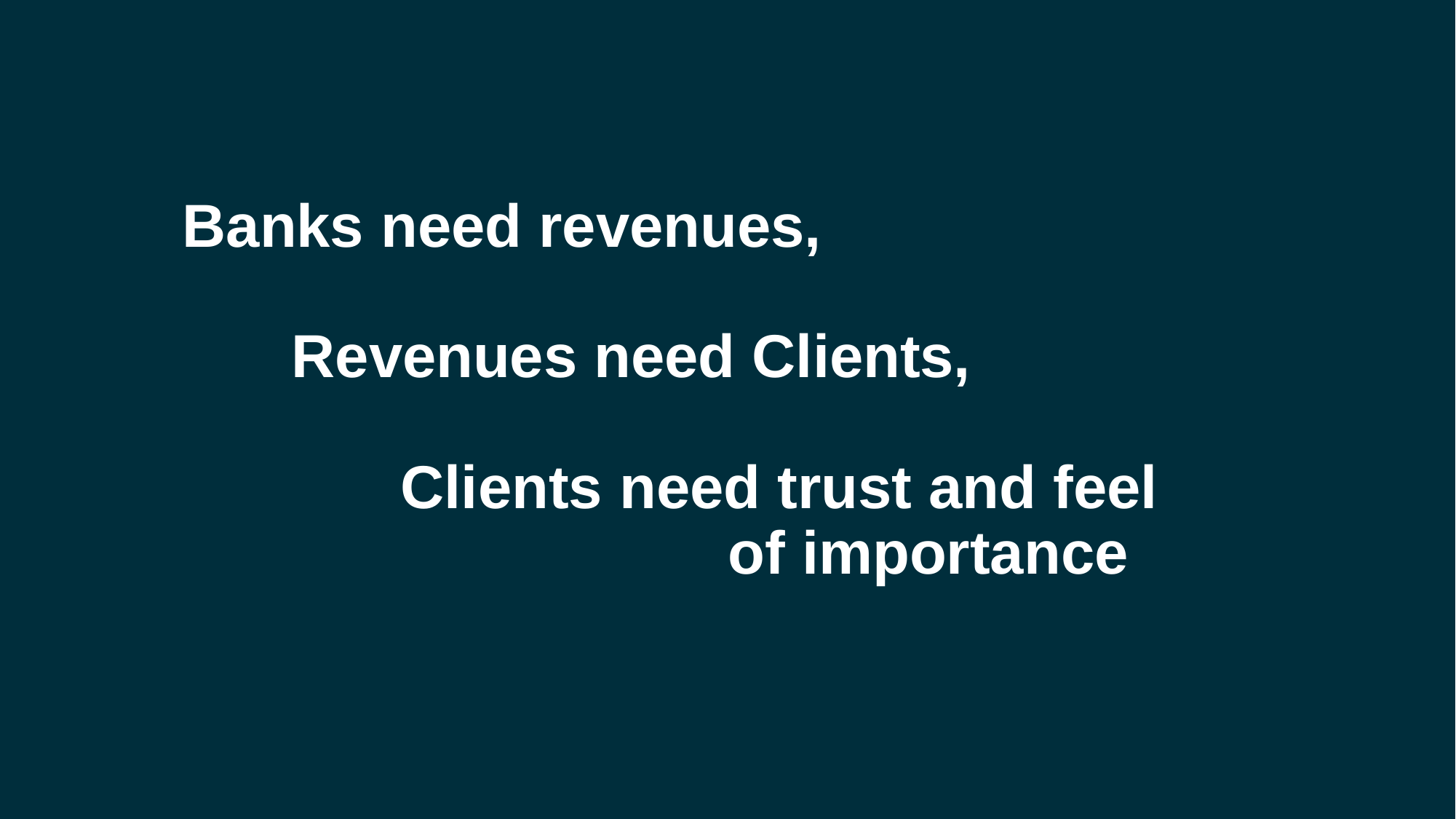

# Banks need revenues, Revenues need Clients, Clients need trust and feel of importance
20/10/2024
4